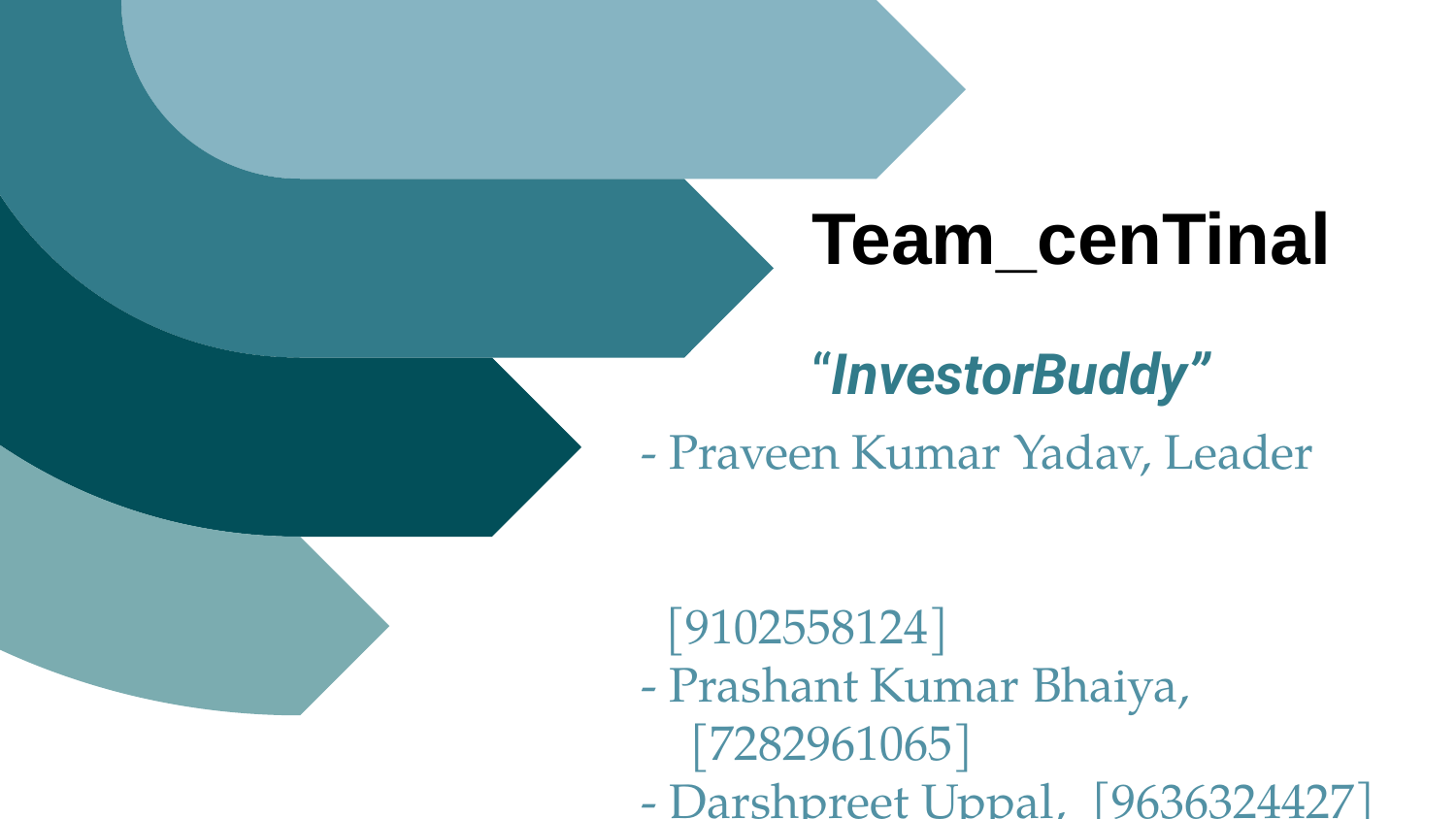

# Team_cenTinal
“InvestorBuddy”
- Praveen Kumar Yadav, Leader
  [9102558124]
- Prashant Kumar Bhaiya,
    [7282961065]
- Darshpreet Uppal,  [9636324427]
- Pragya Bansal,  [6284197826]